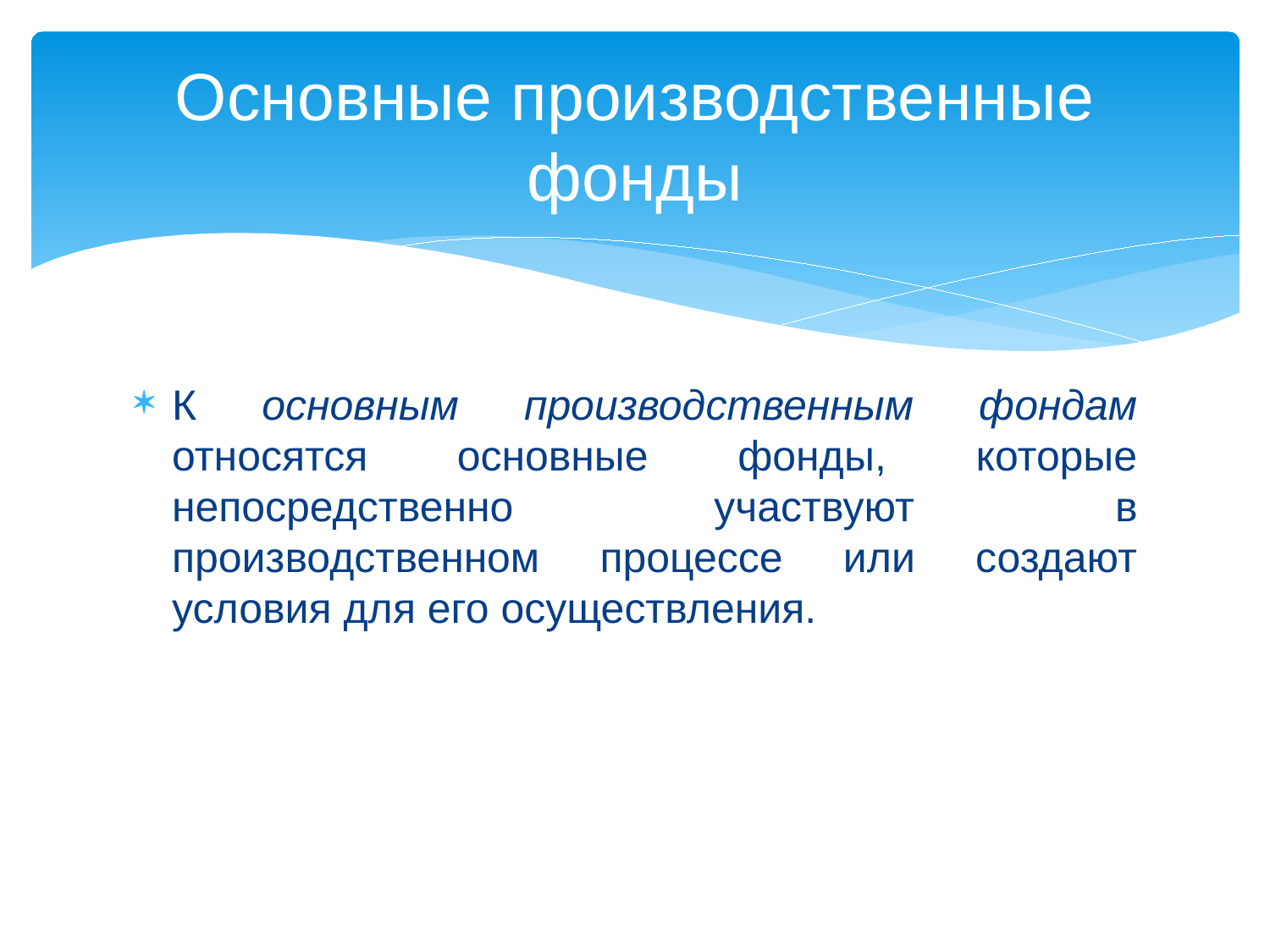

# Основные производственные фонды
К основным производственным фондам относятся основные фонды, которые непосредственно участвуют в производственном процессе или создают условия для его осуществления.